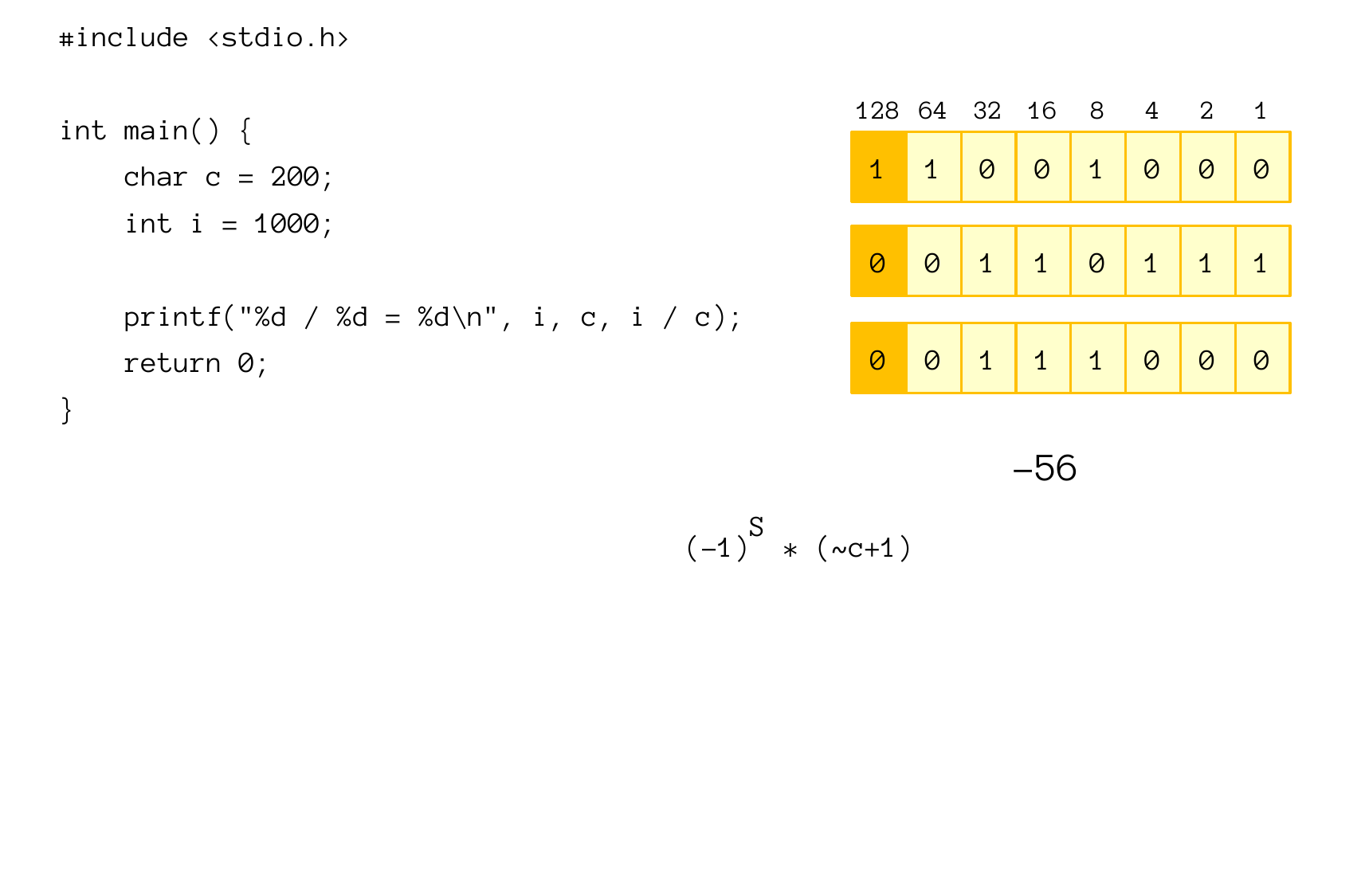

#include <stdio.h>

int main() {
    char c = 200;
    int i = 1000;

    printf("%d / %d = %d\n", i, c, i / c);
    return 0;
}
128
64
32
16
8
4
2
1
1
1
0
0
1
0
0
0
0
0
1
1
0
1
1
1
0
0
1
1
1
0
0
0
-56
S
(-1)  * (~c+1)